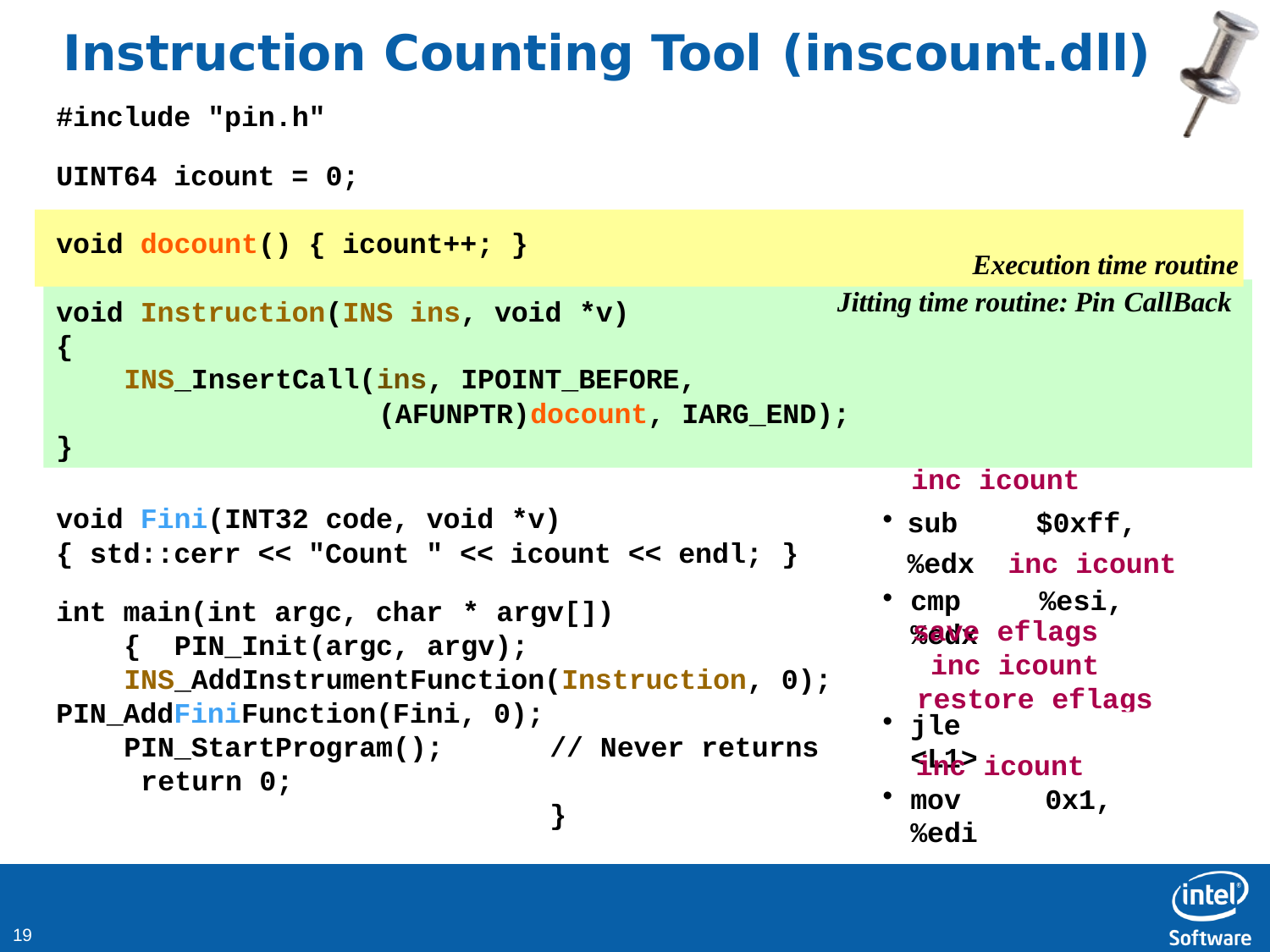

# Instruction Counting Tool (inscount.dll)
#include "pin.h"
UINT64 icount = 0;

void docount() { icount++; }
Execution time routine

Jitting time routine: Pin CallBack
void Instruction(INS ins, void *v)
{
INS_InsertCall(ins, IPOINT_BEFORE,
(AFUNPTR)docount, IARG_END);
}
inc icount
sub	$0xff, %edx  inc icount
void Fini(INT32 code, void *v)
{ std::cerr << "Count " << icount << endl; }
int main(int argc, char * argv[])	{  PIN_Init(argc, argv);  INS_AddInstrumentFunction(Instruction, 0);
PIN_AddFiniFunction(Fini, 0);  PIN_StartProgram();	// Never returns  return 0;		}

cmp	%esi,	%edx
save eflags  inc icount
restore eflags
jle	<L1>

inc icount
mov	0x1, %edi
19